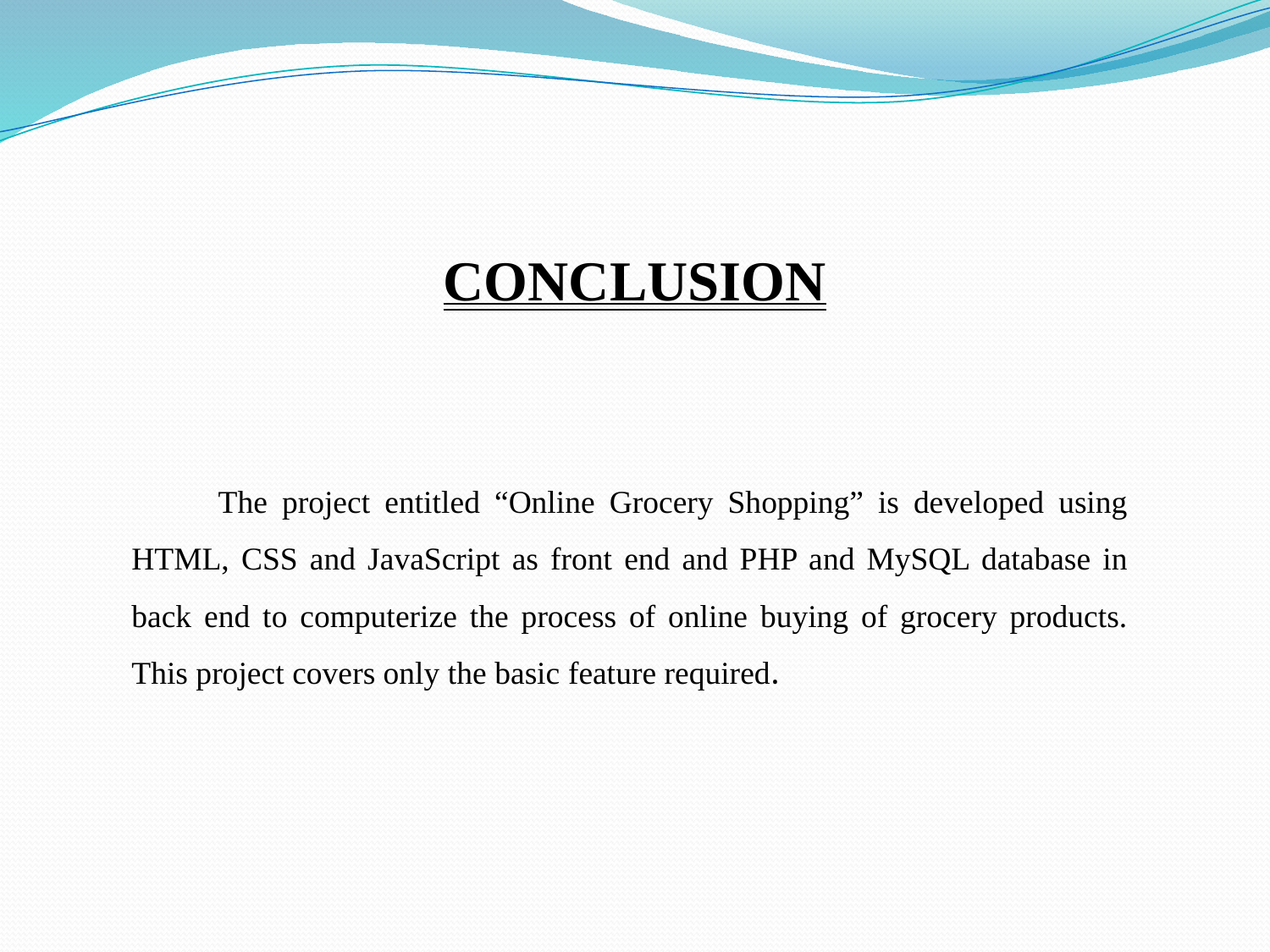

CONCLUSION
      The project entitled “Online Grocery Shopping” is developed using HTML, CSS and JavaScript as front end and PHP and MySQL database in back end to computerize the process of online buying of grocery products. This project covers only the basic feature required.